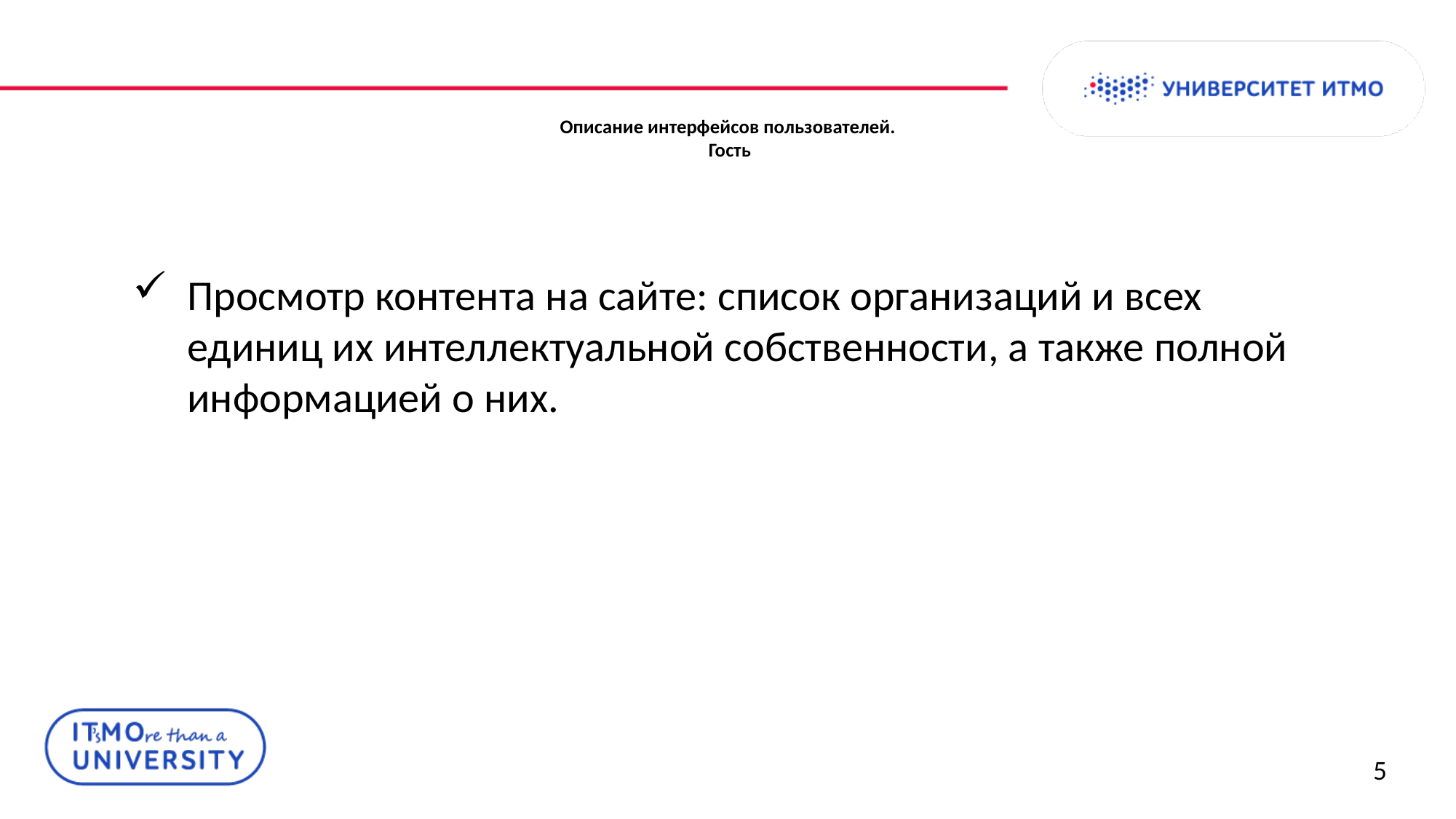

# Описание интерфейсов пользователей. Гость

Просмотр контента на сайте: список организаций и всех единиц их интеллектуальной собственности, а также полной информацией о них.

5